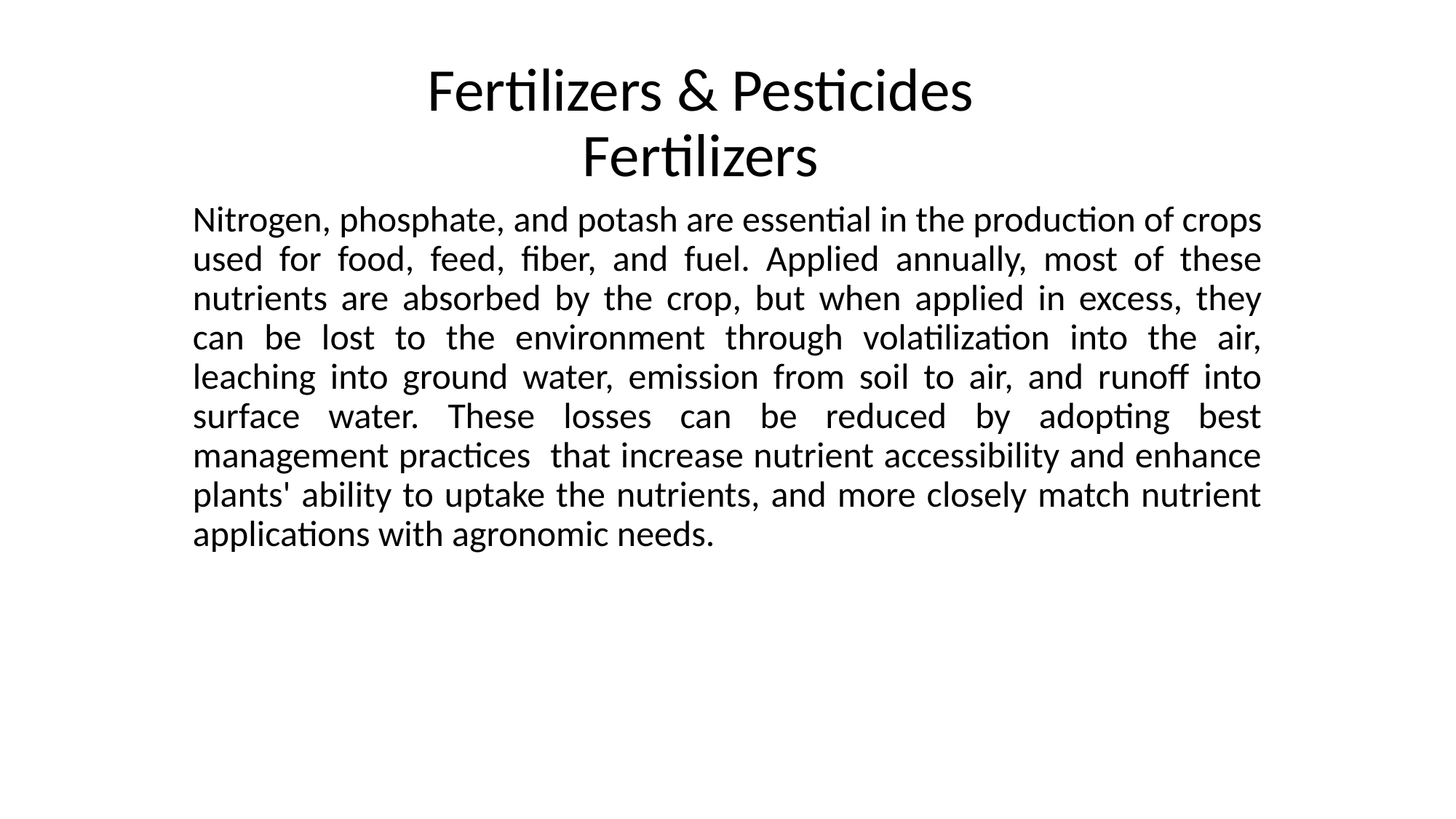

# Fertilizers & Pesticides Fertilizers
Nitrogen, phosphate, and potash are essential in the production of crops used for food, feed, fiber, and fuel. Applied annually, most of these nutrients are absorbed by the crop, but when applied in excess, they can be lost to the environment through volatilization into the air, leaching into ground water, emission from soil to air, and runoff into surface water. These losses can be reduced by adopting best management practices  that increase nutrient accessibility and enhance plants' ability to uptake the nutrients, and more closely match nutrient applications with agronomic needs.